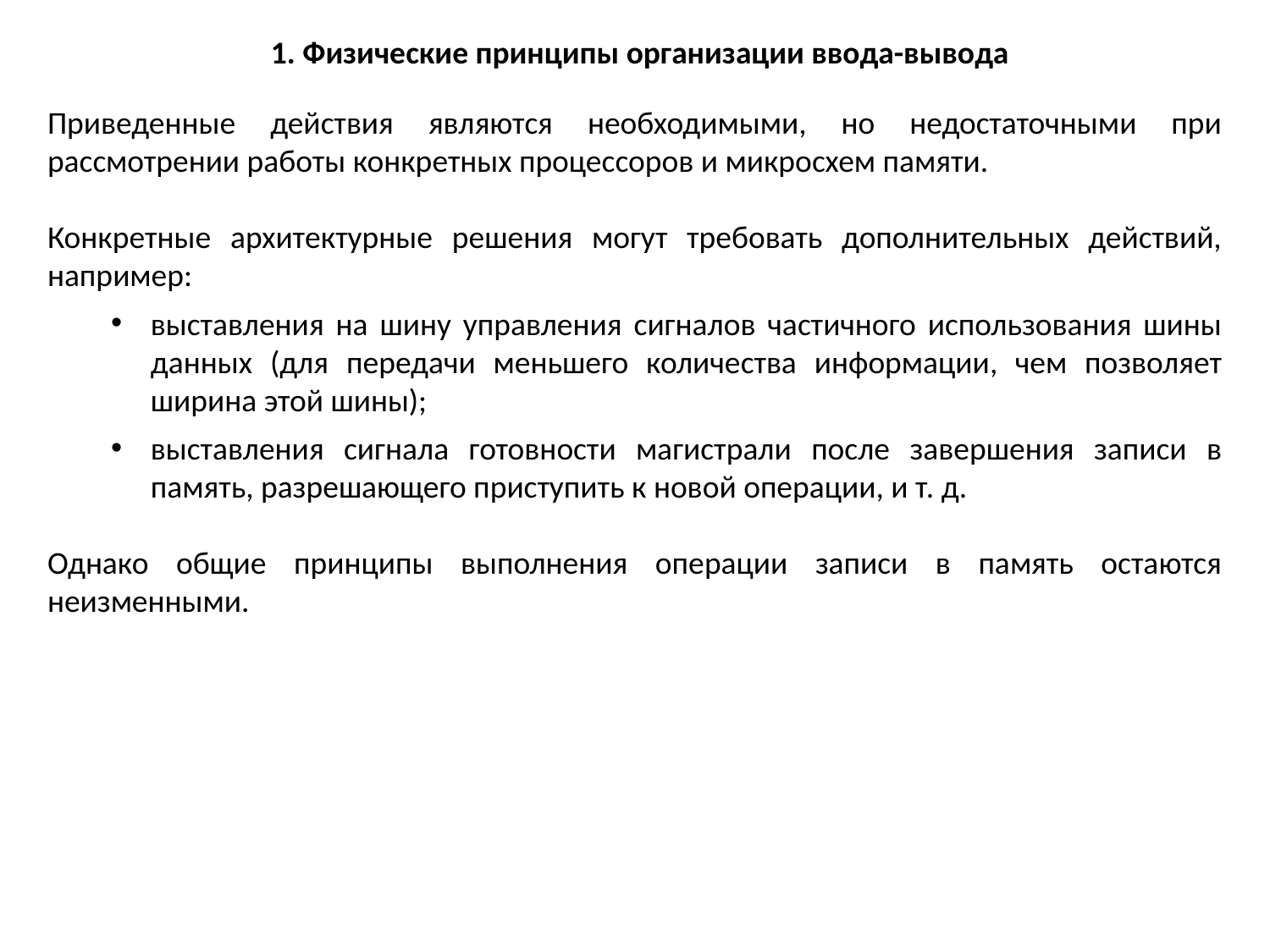

1. Физические принципы организации ввода-вывода
Приведенные действия являются необходимыми, но недостаточными при рассмотрении работы конкретных процессоров и микросхем памяти.

Конкретные архитектурные решения могут требовать дополнительных действий, например:
выставления на шину управления сигналов частичного использования шины данных (для передачи меньшего количества информации, чем позволяет ширина этой шины);
выставления сигнала готовности магистрали после завершения записи в память, разрешающего приступить к новой операции, и т. д.

Однако общие принципы выполнения операции записи в память остаются неизменными.